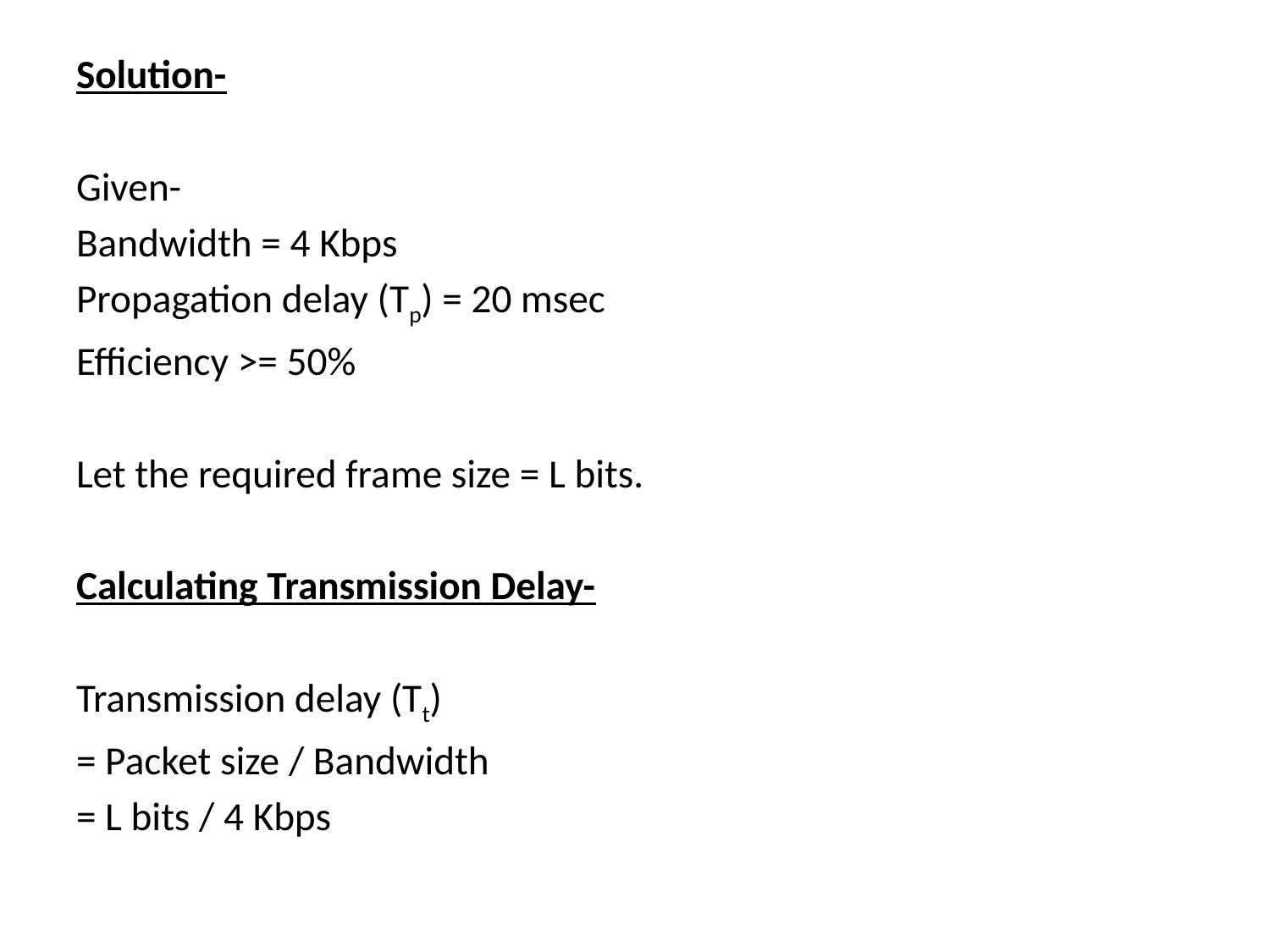

Solution-

Given-
Bandwidth = 4 Kbps
Propagation delay (Tp) = 20 msec
Efficiency >= 50%

Let the required frame size = L bits.

Calculating Transmission Delay-

Transmission delay (Tt)
= Packet size / Bandwidth
= L bits / 4 Kbps